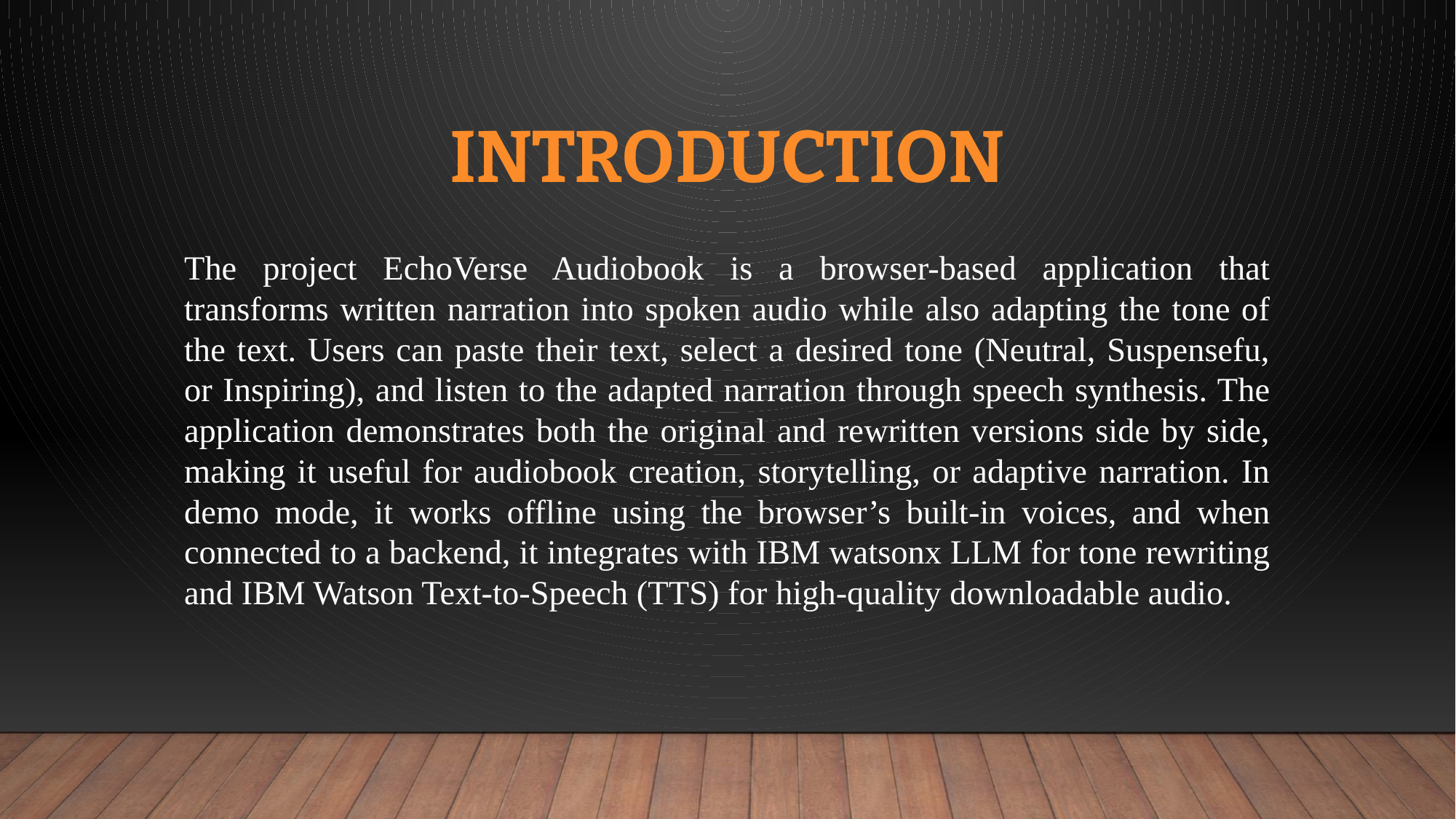

# INTRODUCTION
The project EchoVerse Audiobook is a browser-based application that transforms written narration into spoken audio while also adapting the tone of the text. Users can paste their text, select a desired tone (Neutral, Suspensefu, or Inspiring), and listen to the adapted narration through speech synthesis. The application demonstrates both the original and rewritten versions side by side, making it useful for audiobook creation, storytelling, or adaptive narration. In demo mode, it works offline using the browser’s built-in voices, and when connected to a backend, it integrates with IBM watsonx LLM for tone rewriting and IBM Watson Text-to-Speech (TTS) for high-quality downloadable audio.